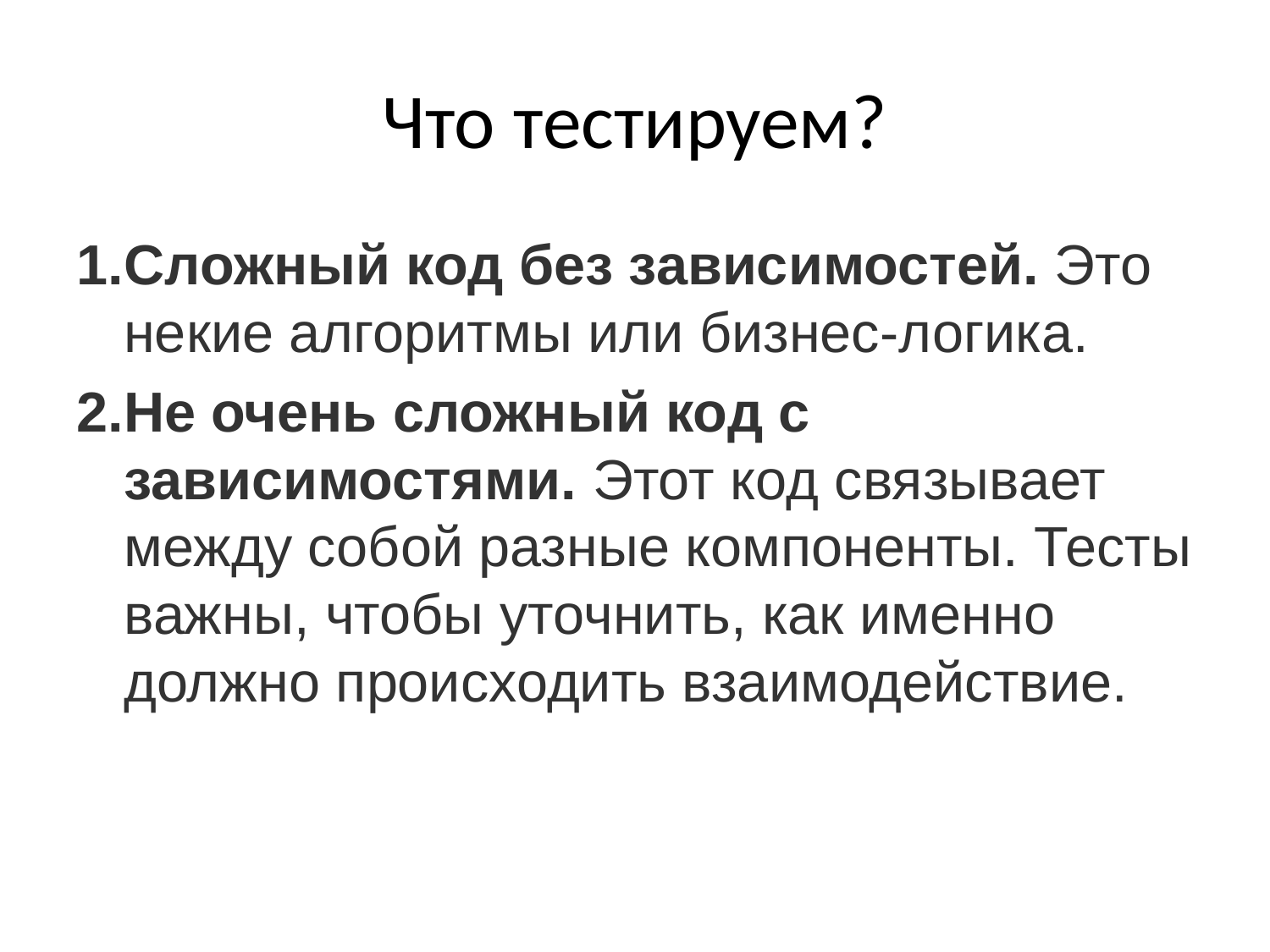

# Что тестируем?
Cложный код без зависимостей. Это некие алгоритмы или бизнес-логика.
Не очень сложный код с зависимостями. Этот код связывает между собой разные компоненты. Тесты важны, чтобы уточнить, как именно должно происходить взаимодействие.